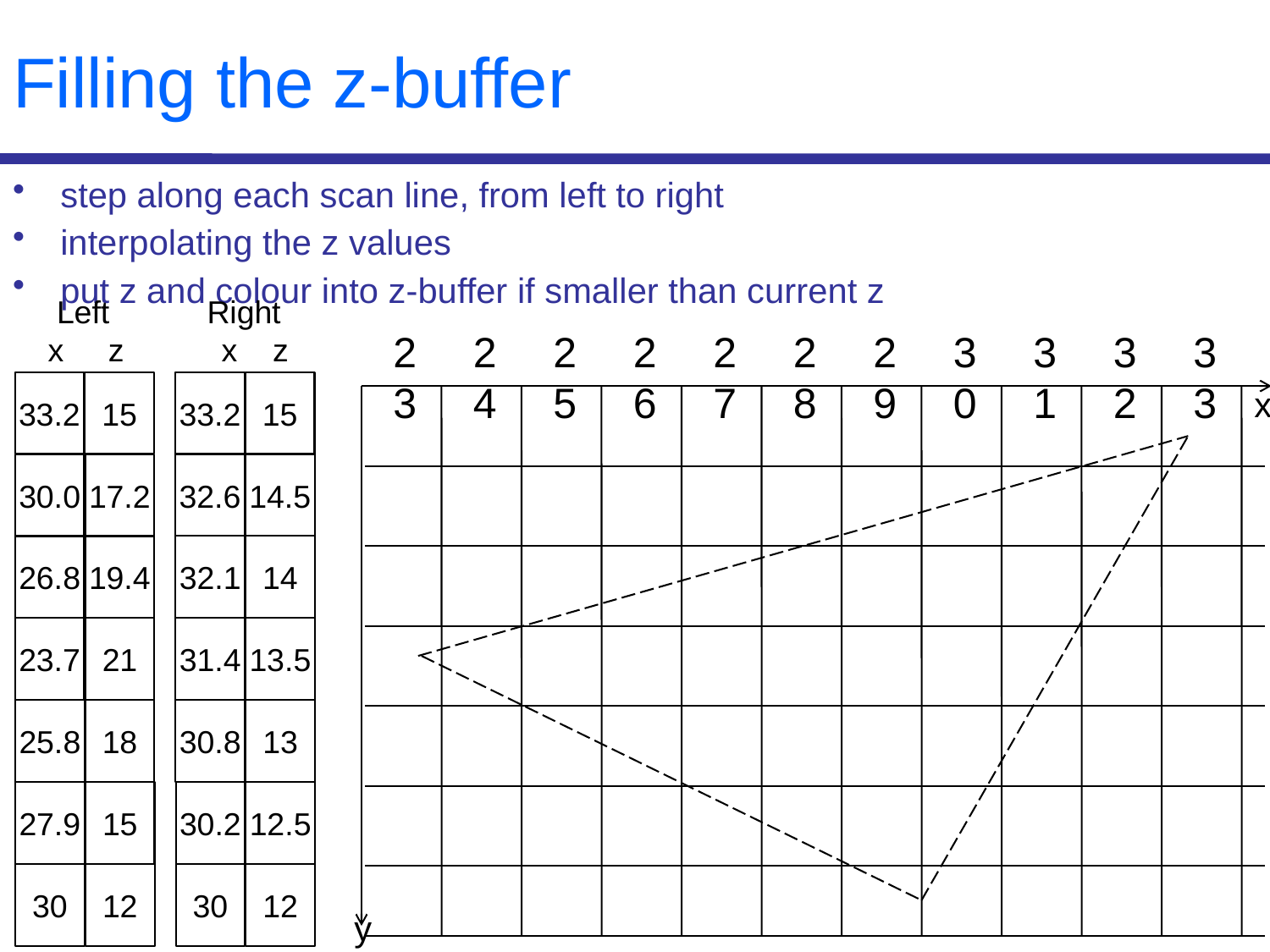

# Filling the z-buffer
step along each scan line, from left to right
interpolating the z values
put z and colour into z-buffer if smaller than current z
 Left           Right
x     z           x    z
33.2
15
33.2
15
32.6
14.5
30.0
17.2
32.1
14
26.8
19.4
31.4
13.5
23.7
21
30.8
13
25.8
18
30.2
12.5
27.9
15
30
12
30
12
23
24
25
26
27
28
29
30
31
32
33
x
y